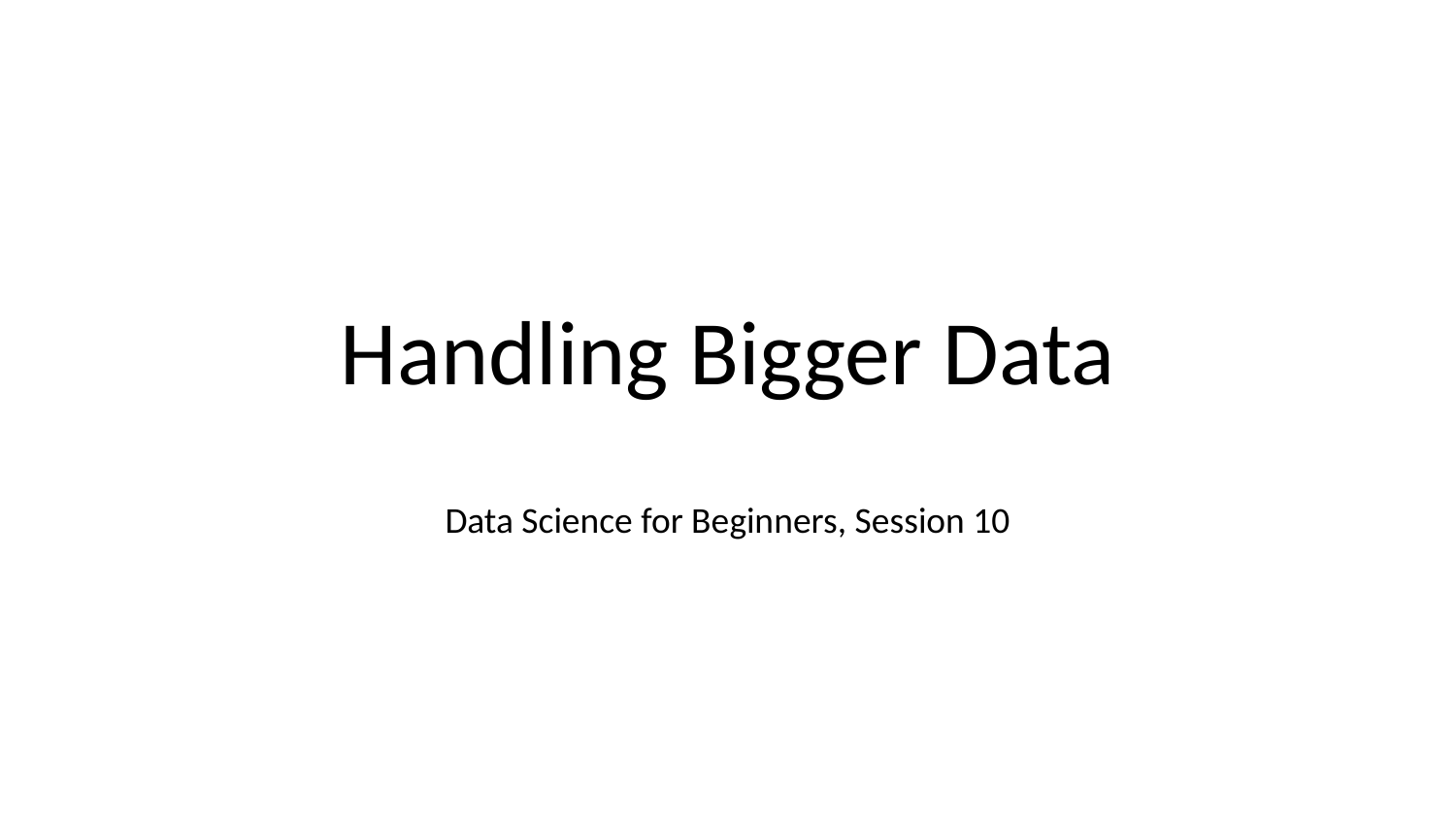

# Handling Bigger Data
Data Science for Beginners, Session 10